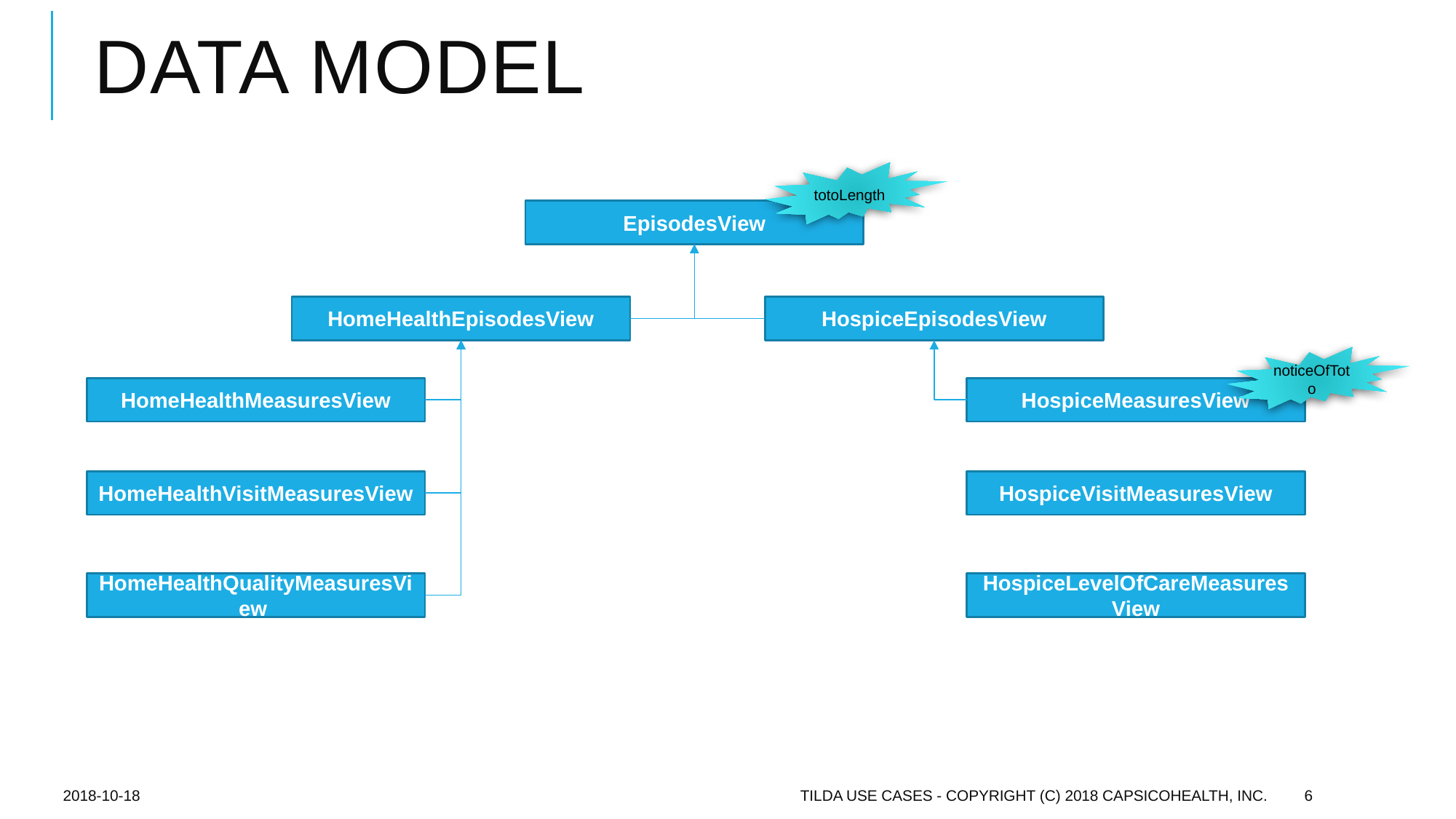

# Data Model
totoLength
EpisodesView
HomeHealthEpisodesView
HospiceEpisodesView
noticeOfToto
HomeHealthMeasuresView
HospiceMeasuresView
HomeHealthVisitMeasuresView
HospiceVisitMeasuresView
HomeHealthQualityMeasuresView
HospiceLevelOfCareMeasuresView
2018-10-18
Tilda USE CASES - Copyright (c) 2018 CapsicoHealth, Inc.
6